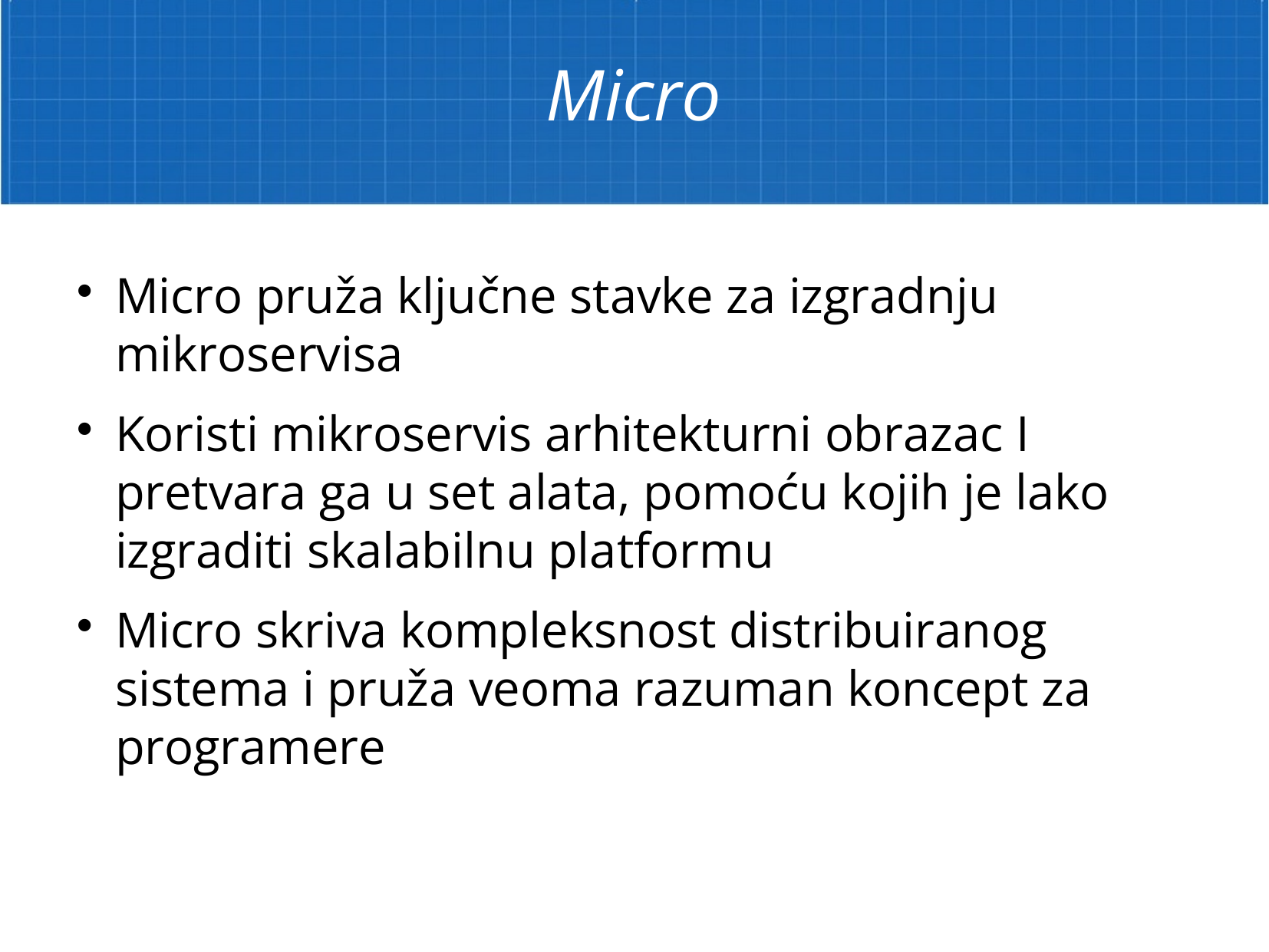

Micro
Micro pruža ključne stavke za izgradnju mikroservisa
Koristi mikroservis arhitekturni obrazac I pretvara ga u set alata, pomoću kojih je lako izgraditi skalabilnu platformu
Micro skriva kompleksnost distribuiranog sistema i pruža veoma razuman koncept za programere